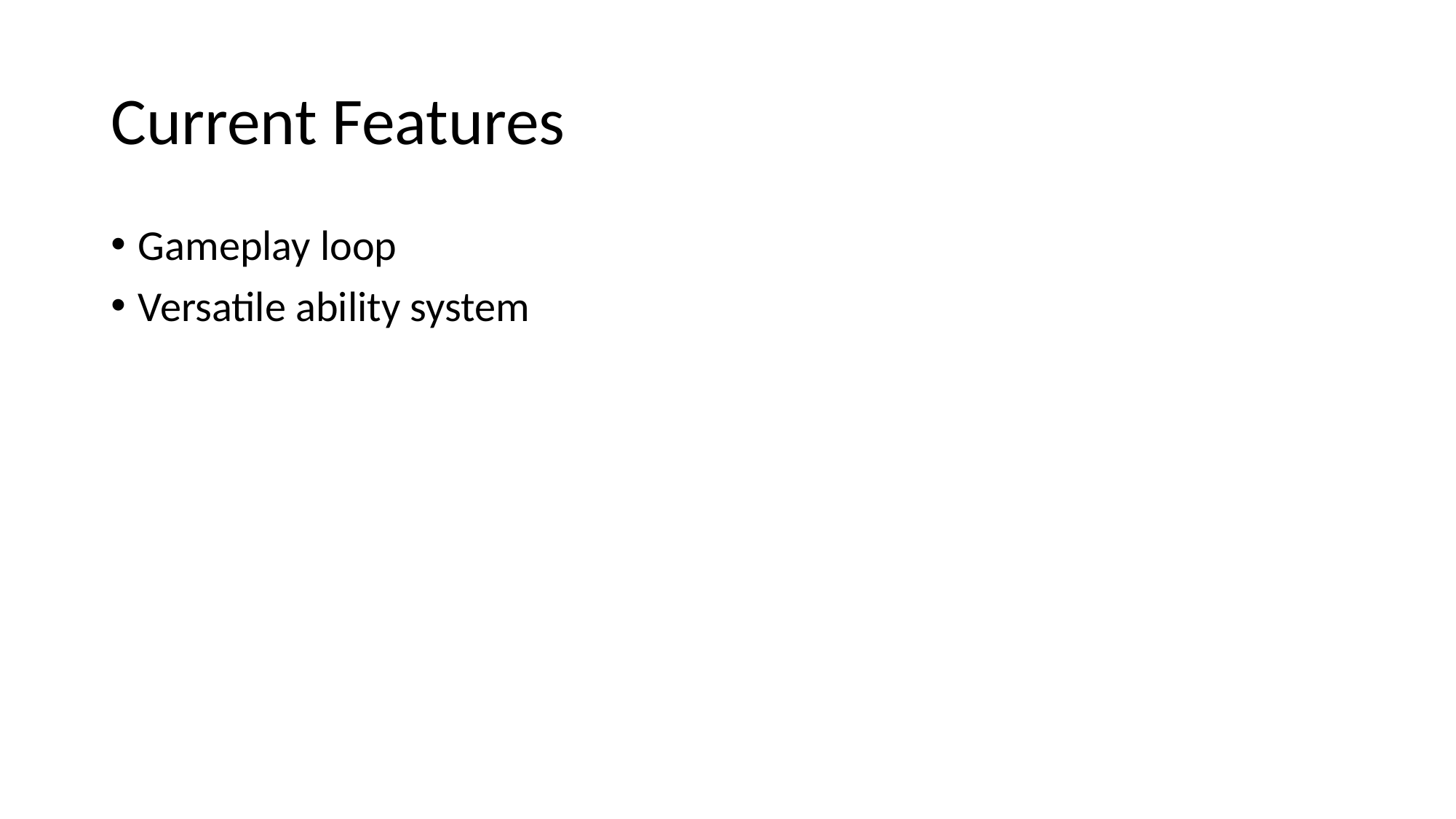

# Current Features
Gameplay loop
Versatile ability system